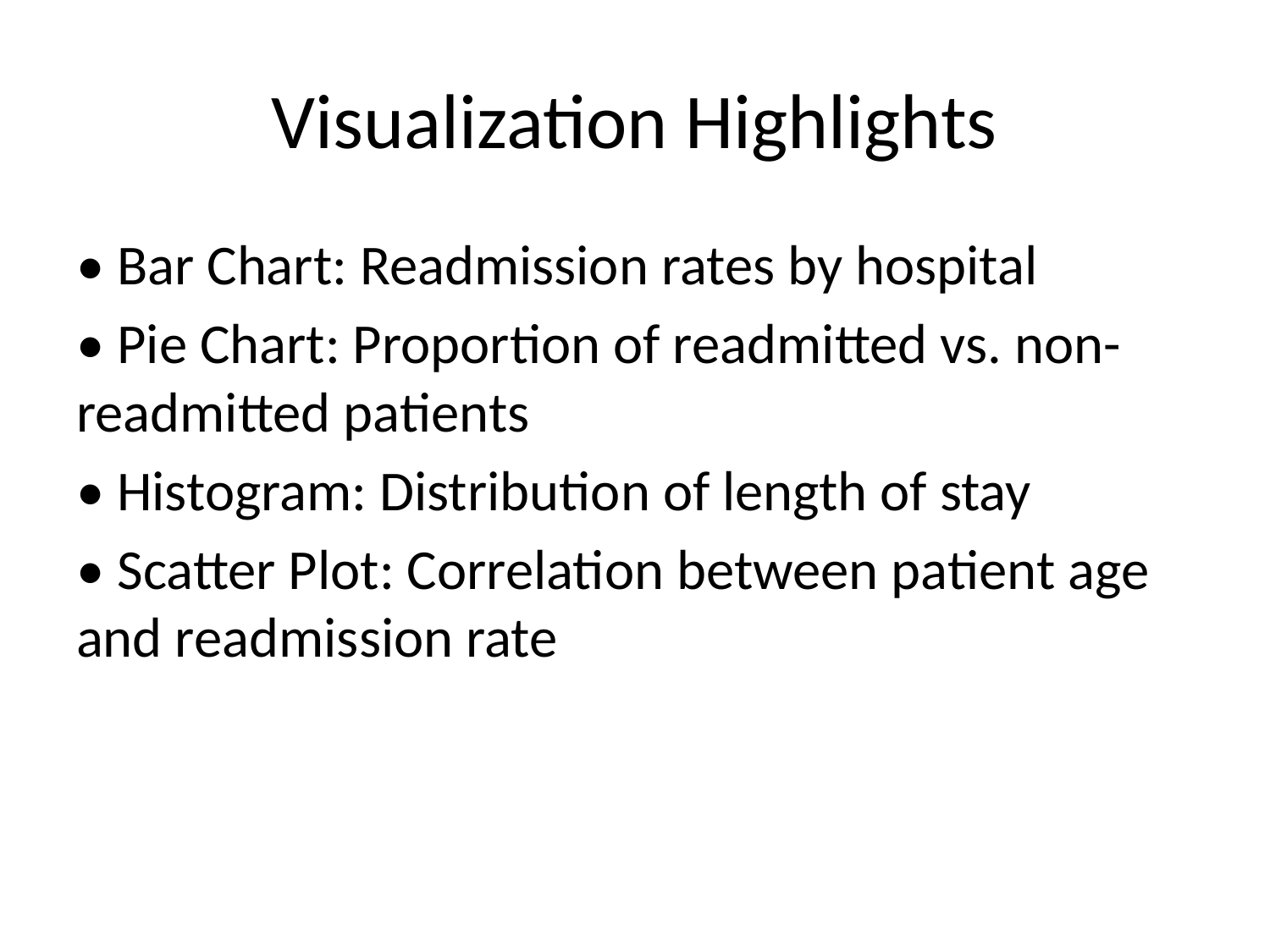

# Visualization Highlights
• Bar Chart: Readmission rates by hospital
• Pie Chart: Proportion of readmitted vs. non-readmitted patients
• Histogram: Distribution of length of stay
• Scatter Plot: Correlation between patient age and readmission rate